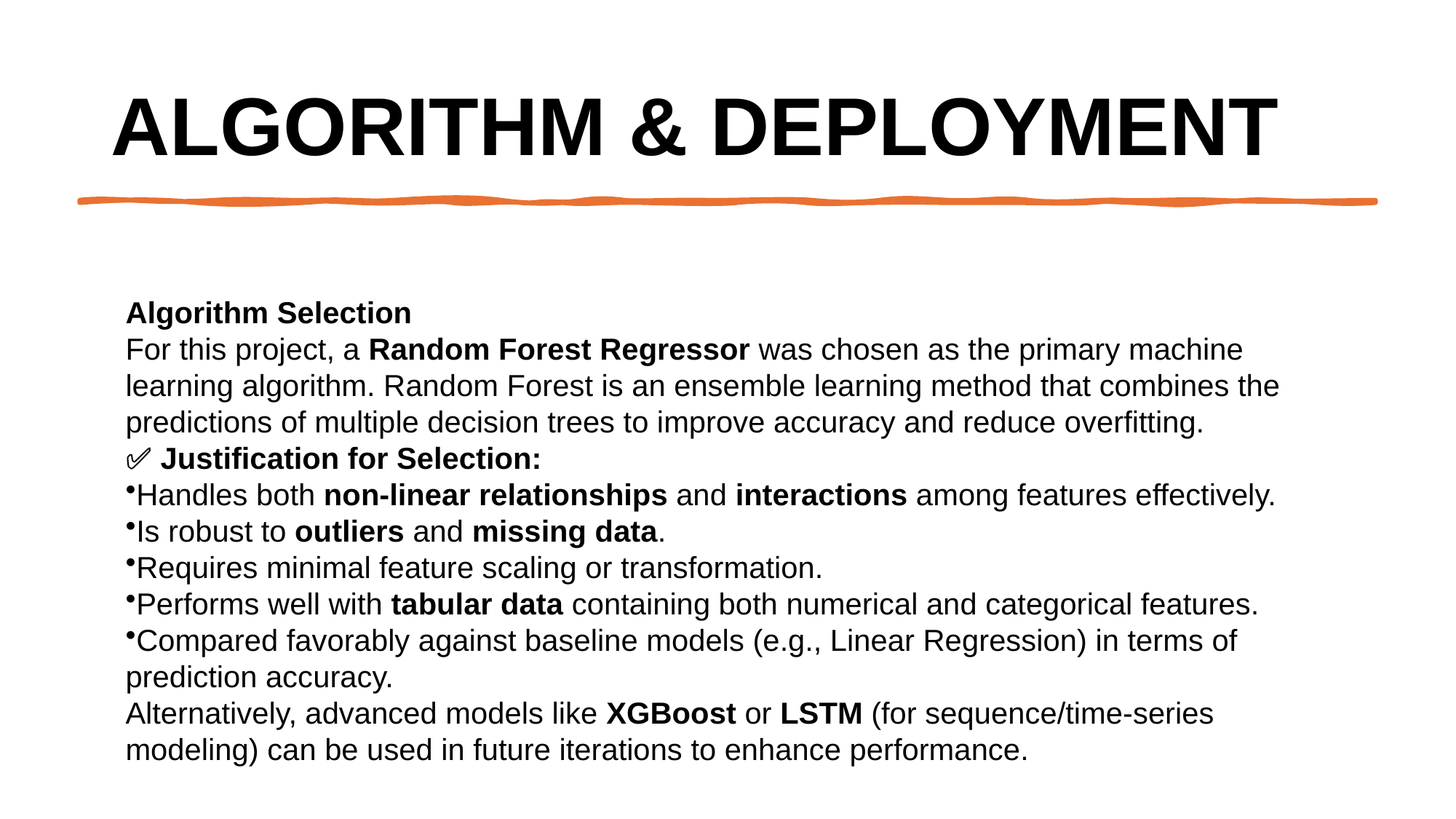

# Algorithm & Deployment

Algorithm Selection
For this project, a Random Forest Regressor was chosen as the primary machine learning algorithm. Random Forest is an ensemble learning method that combines the predictions of multiple decision trees to improve accuracy and reduce overfitting.
✅ Justification for Selection:
Handles both non-linear relationships and interactions among features effectively.
Is robust to outliers and missing data.
Requires minimal feature scaling or transformation.
Performs well with tabular data containing both numerical and categorical features.
Compared favorably against baseline models (e.g., Linear Regression) in terms of prediction accuracy.
Alternatively, advanced models like XGBoost or LSTM (for sequence/time-series modeling) can be used in future iterations to enhance performance.